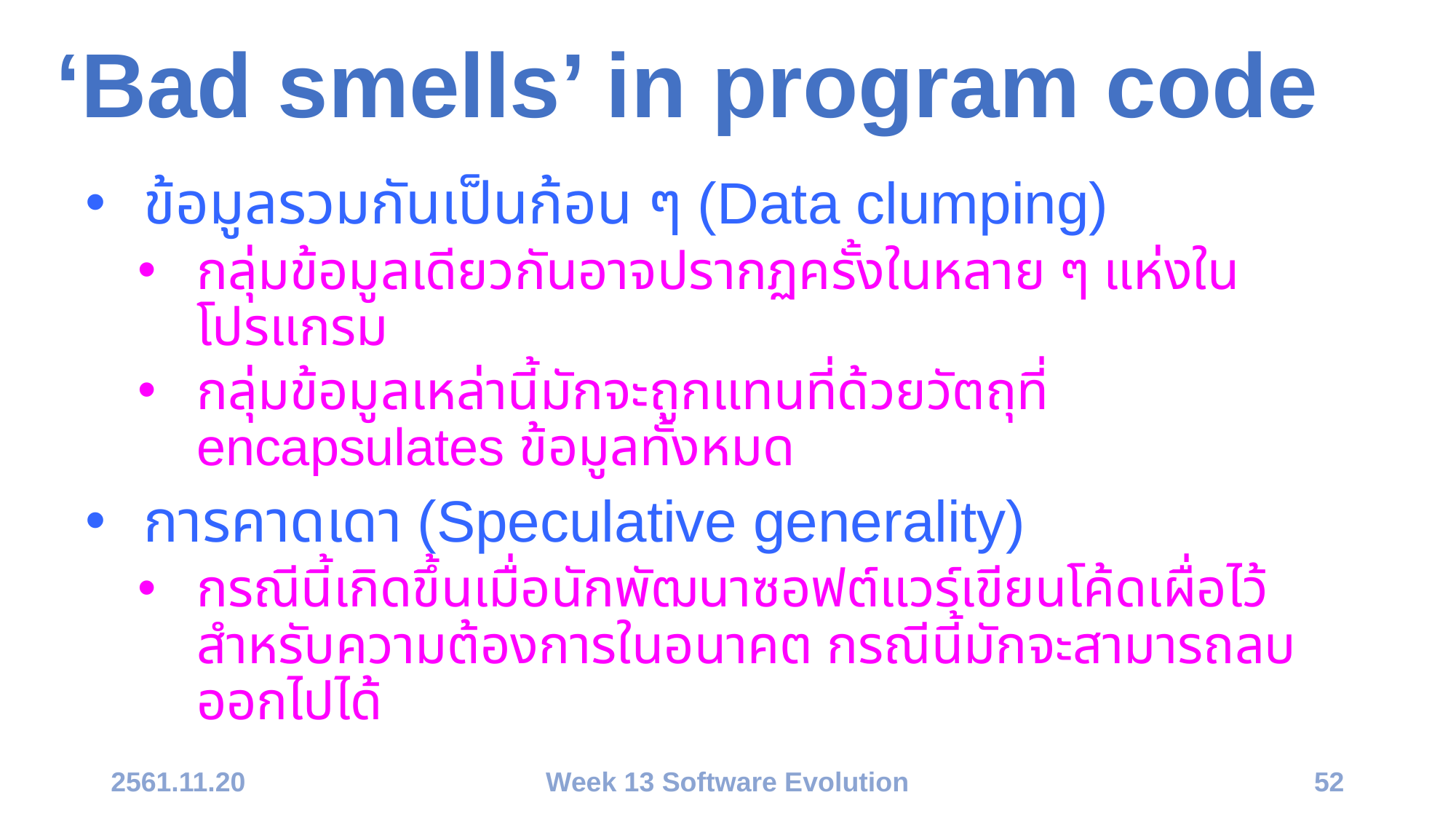

# ‘Bad smells’ in program code
ข้อมูลรวมกันเป็นก้อน ๆ (Data clumping)
กลุ่มข้อมูลเดียวกันอาจปรากฏครั้งในหลาย ๆ แห่งในโปรแกรม
กลุ่มข้อมูลเหล่านี้มักจะถูกแทนที่ด้วยวัตถุที่ encapsulates ข้อมูลทั้งหมด
การคาดเดา (Speculative generality)
กรณีนี้เกิดขึ้นเมื่อนักพัฒนาซอฟต์แวร์เขียนโค้ดเผื่อไว้สำหรับความต้องการในอนาคต กรณีนี้มักจะสามารถลบออกไปได้
2561.11.20
Week 13 Software Evolution
52